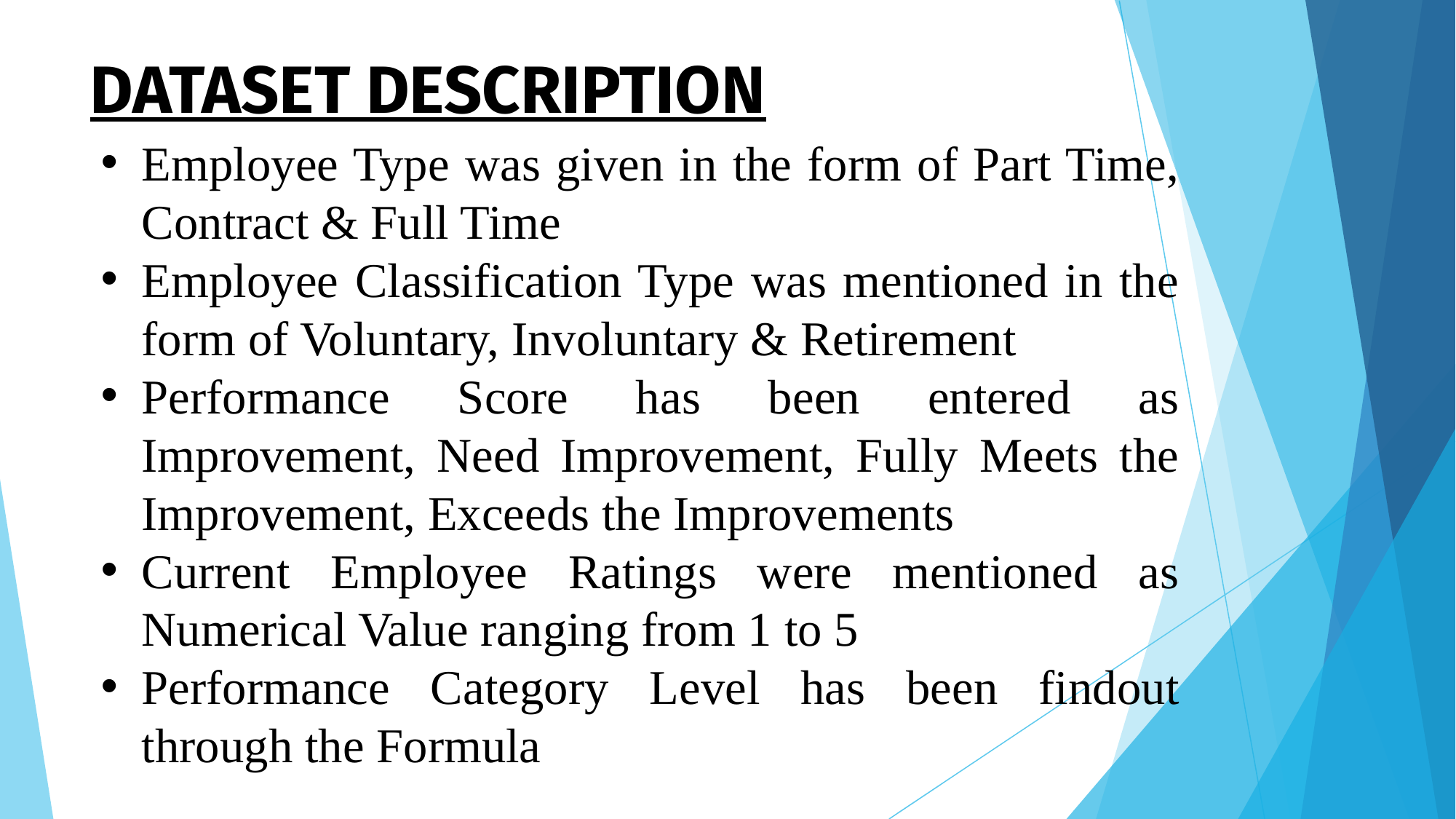

# DATASET DESCRIPTION
Employee Type was given in the form of Part Time, Contract & Full Time
Employee Classification Type was mentioned in the form of Voluntary, Involuntary & Retirement
Performance Score has been entered as Improvement, Need Improvement, Fully Meets the Improvement, Exceeds the Improvements
Current Employee Ratings were mentioned as Numerical Value ranging from 1 to 5
Performance Category Level has been findout through the Formula